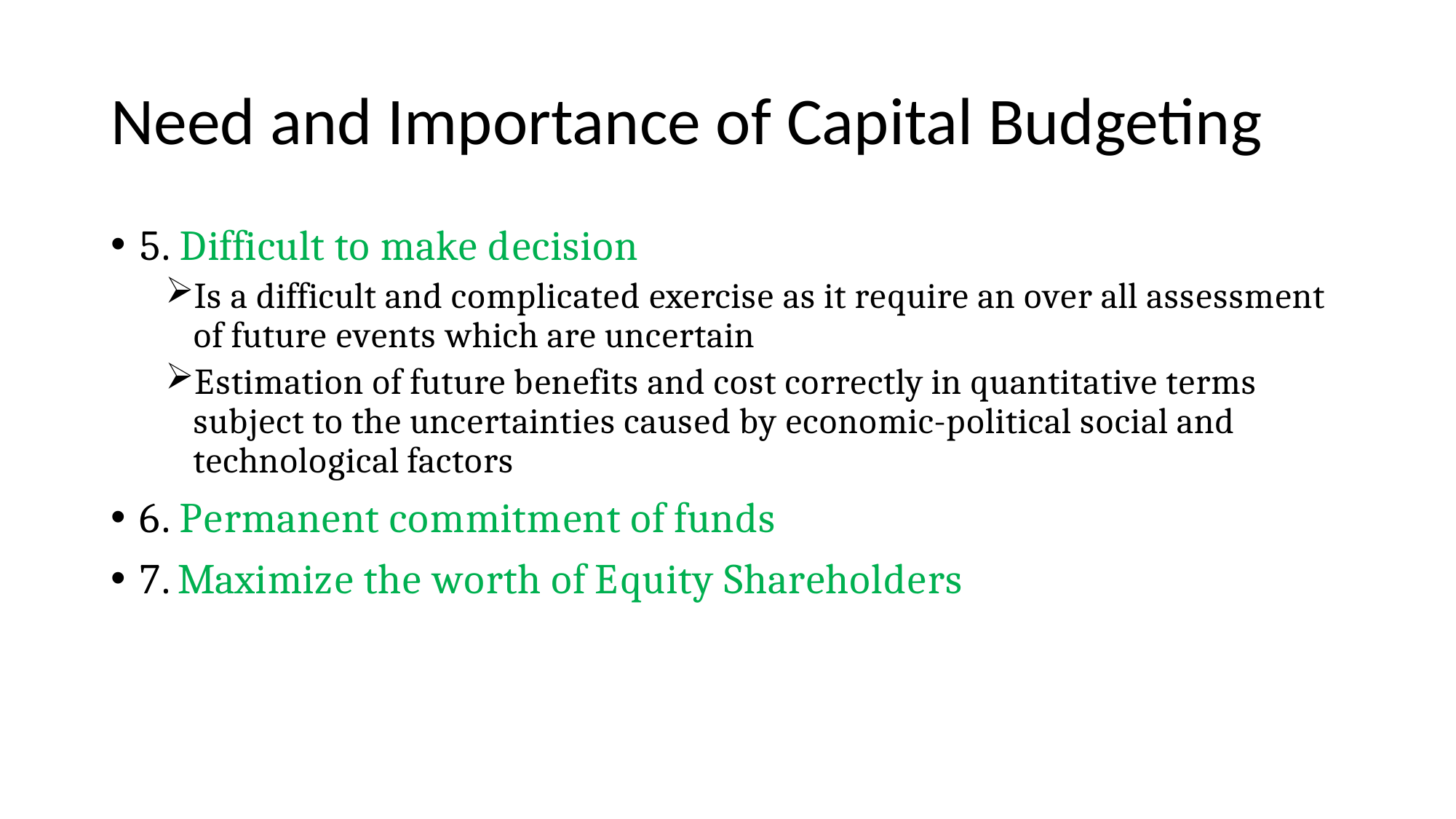

# Need and Importance of Capital Budgeting
5. Difficult to make decision
Is a difficult and complicated exercise as it require an over all assessment of future events which are uncertain
Estimation of future benefits and cost correctly in quantitative terms subject to the uncertainties caused by economic-political social and technological factors
6. Permanent commitment of funds
7. Maximize the worth of Equity Shareholders